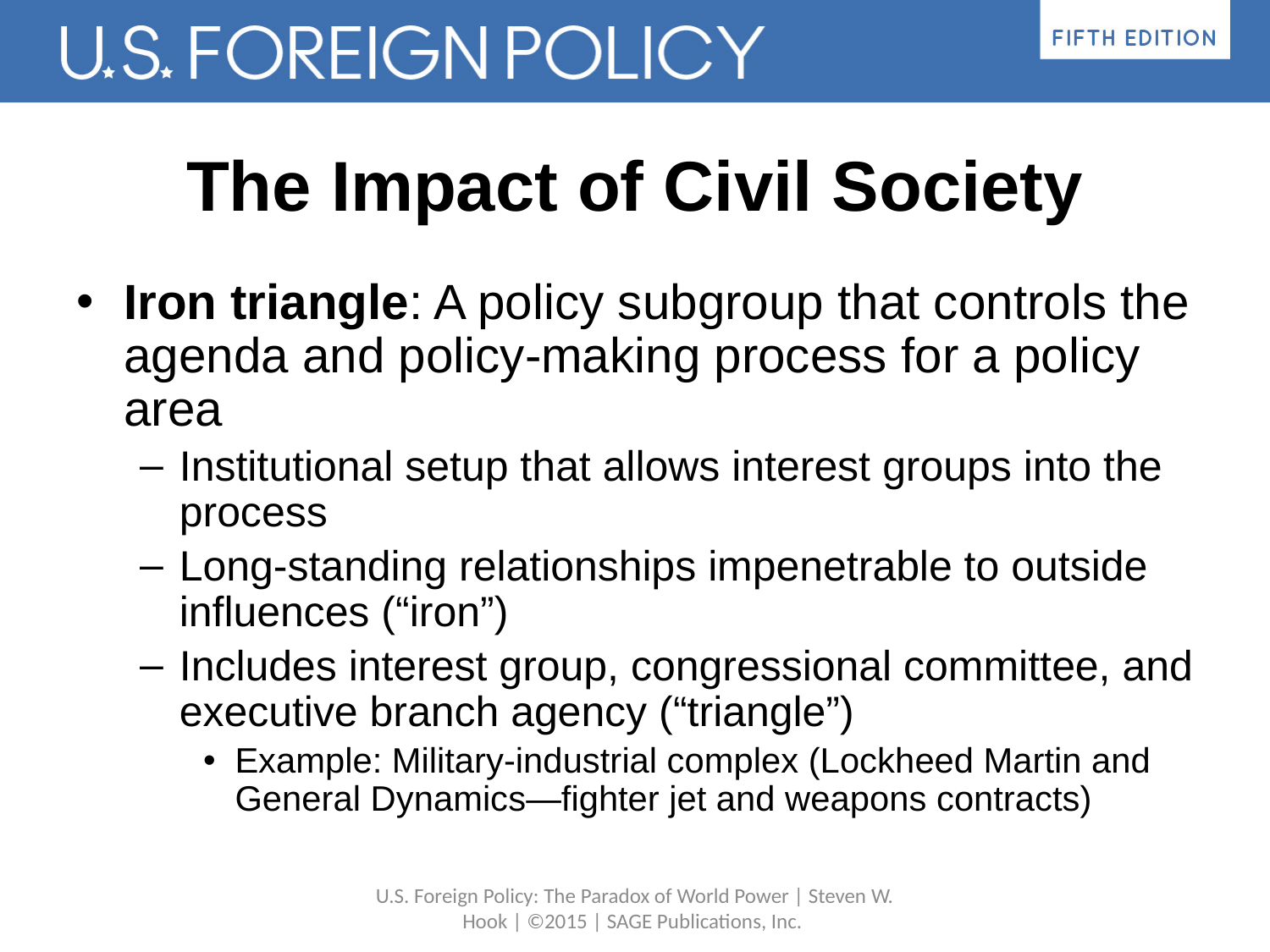

# The Impact of Civil Society
Iron triangle: A policy subgroup that controls the agenda and policy-making process for a policy area
Institutional setup that allows interest groups into the process
Long-standing relationships impenetrable to outside influences (“iron”)
Includes interest group, congressional committee, and executive branch agency (“triangle”)
Example: Military-industrial complex (Lockheed Martin and General Dynamics—fighter jet and weapons contracts)
U.S. Foreign Policy: The Paradox of World Power | Steven W. Hook | ©2015 | SAGE Publications, Inc.